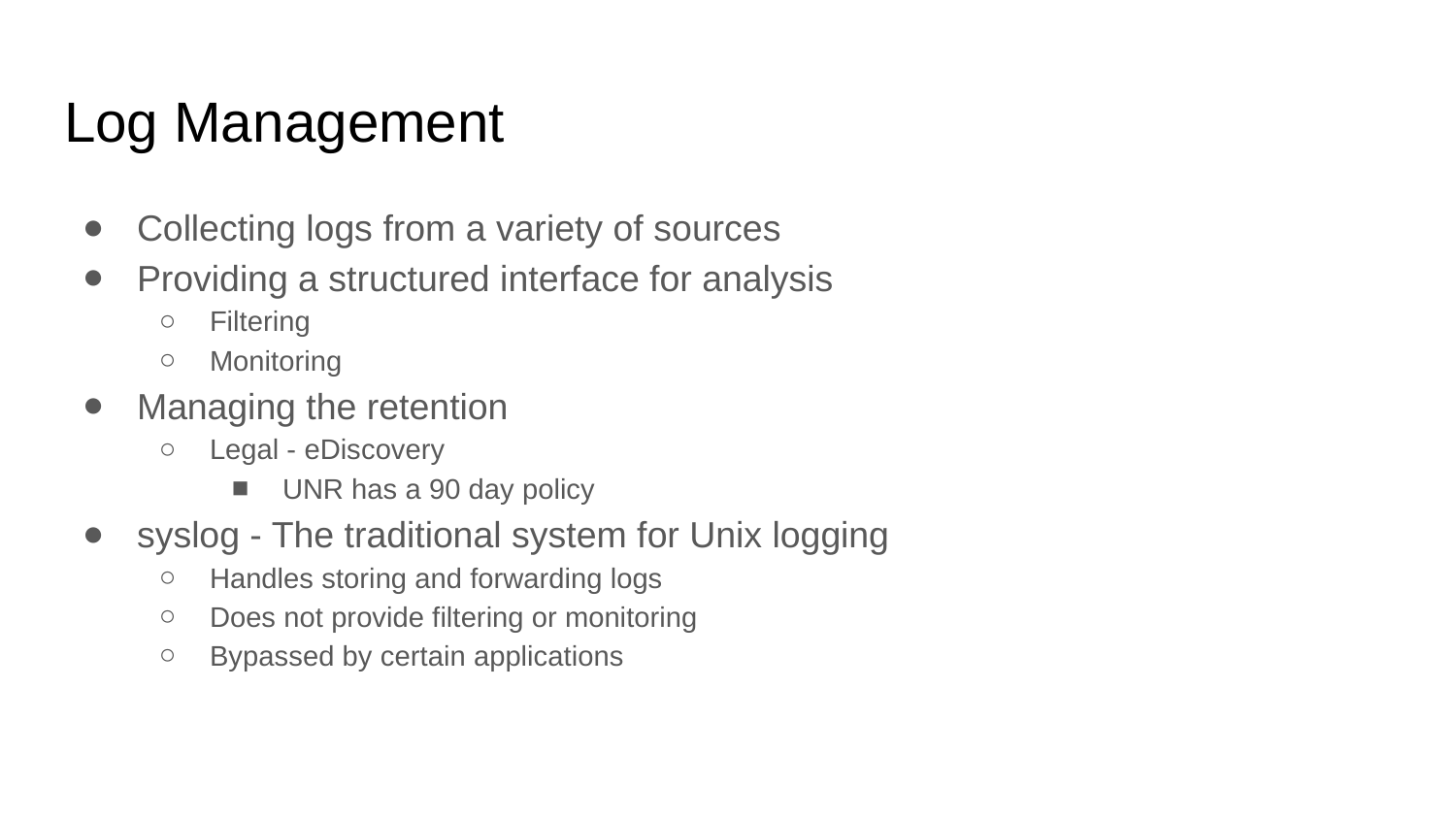

# Log Management
Collecting logs from a variety of sources
Providing a structured interface for analysis
Filtering
Monitoring
Managing the retention
Legal - eDiscovery
UNR has a 90 day policy
syslog - The traditional system for Unix logging
Handles storing and forwarding logs
Does not provide filtering or monitoring
Bypassed by certain applications